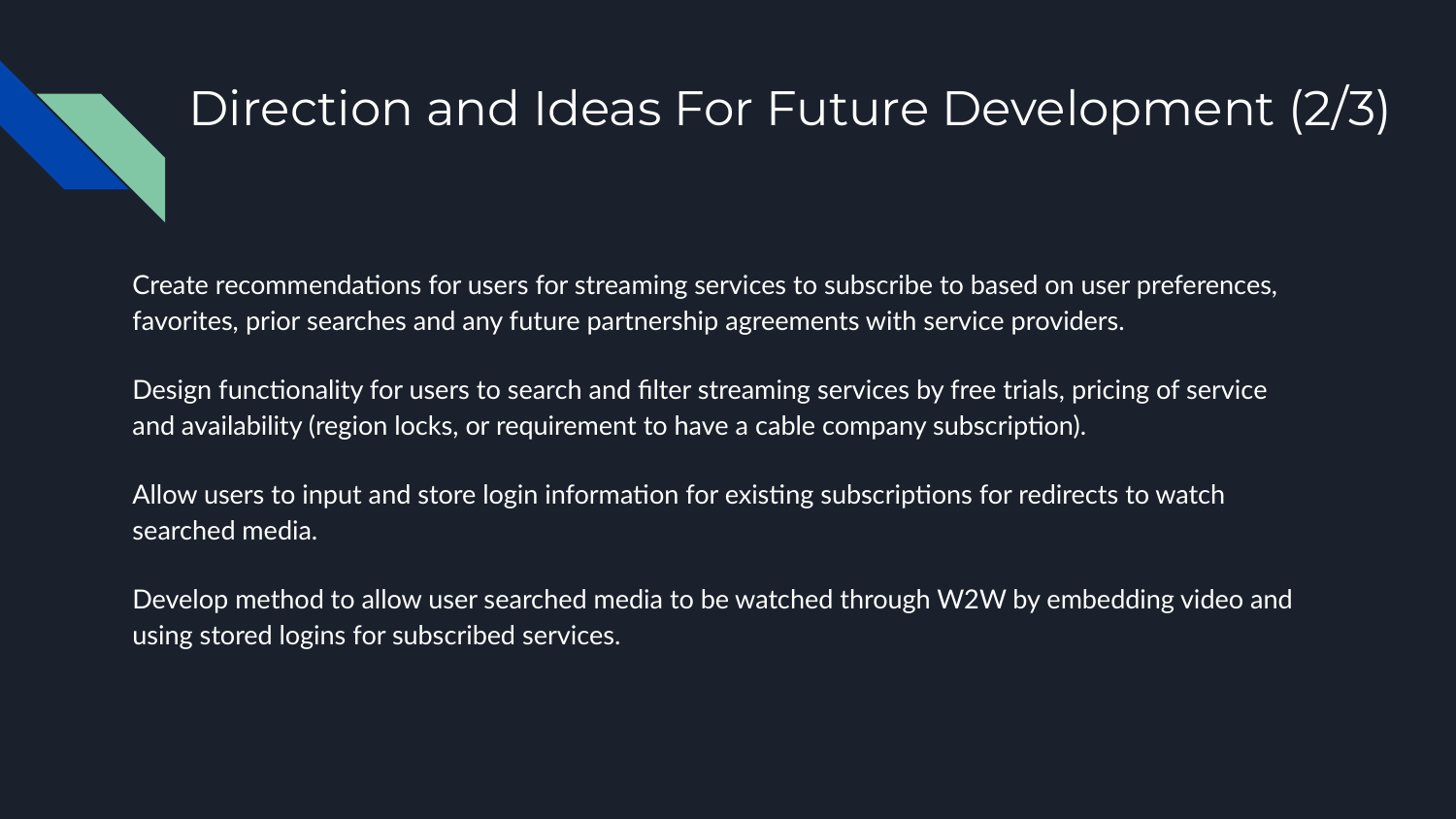

# Direction and Ideas For Future Development (2/3)
Create recommendations for users for streaming services to subscribe to based on user preferences, favorites, prior searches and any future partnership agreements with service providers.
Design functionality for users to search and filter streaming services by free trials, pricing of service and availability (region locks, or requirement to have a cable company subscription).
Allow users to input and store login information for existing subscriptions for redirects to watch searched media.
Develop method to allow user searched media to be watched through W2W by embedding video and using stored logins for subscribed services.